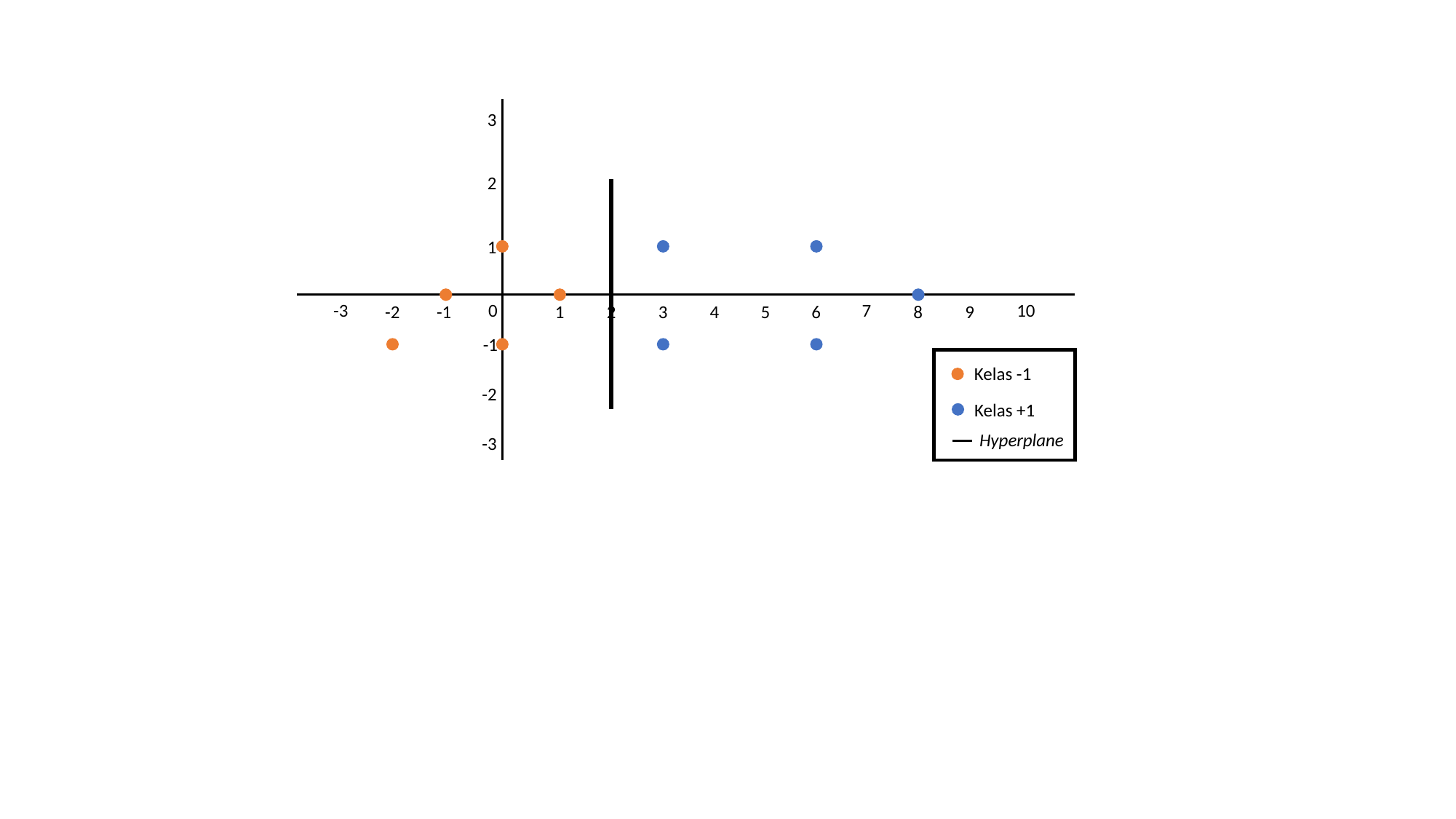

3
2
1

0
10
-3
7
-2
-1
5
6
8
9
2
3
4
1
-1

Kelas -1

-2
Kelas +1

Hyperplane
-3